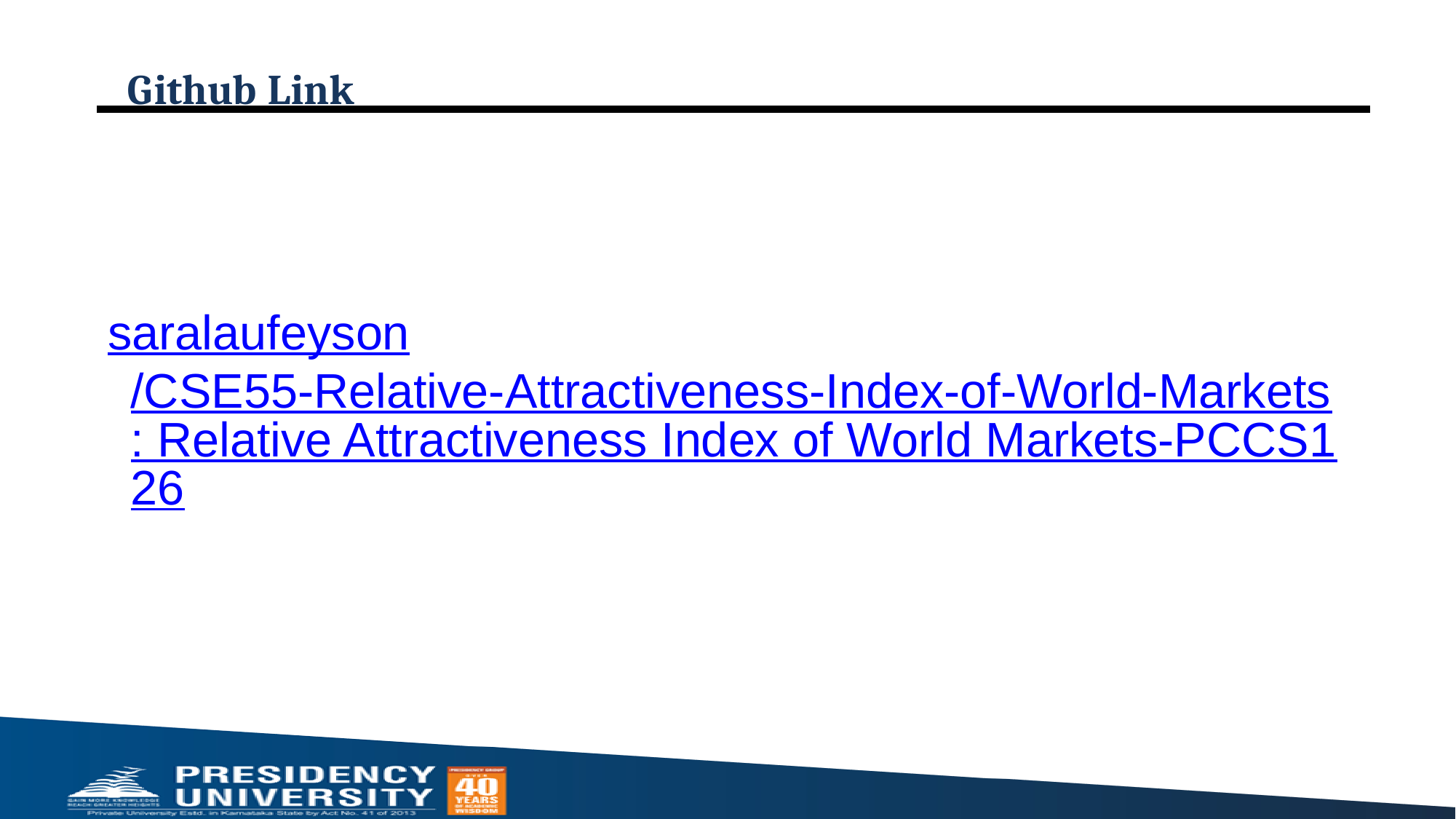

# Github Link

saralaufeyson/CSE55-Relative-Attractiveness-Index-of-World-Markets: Relative Attractiveness Index of World Markets-PCCS126